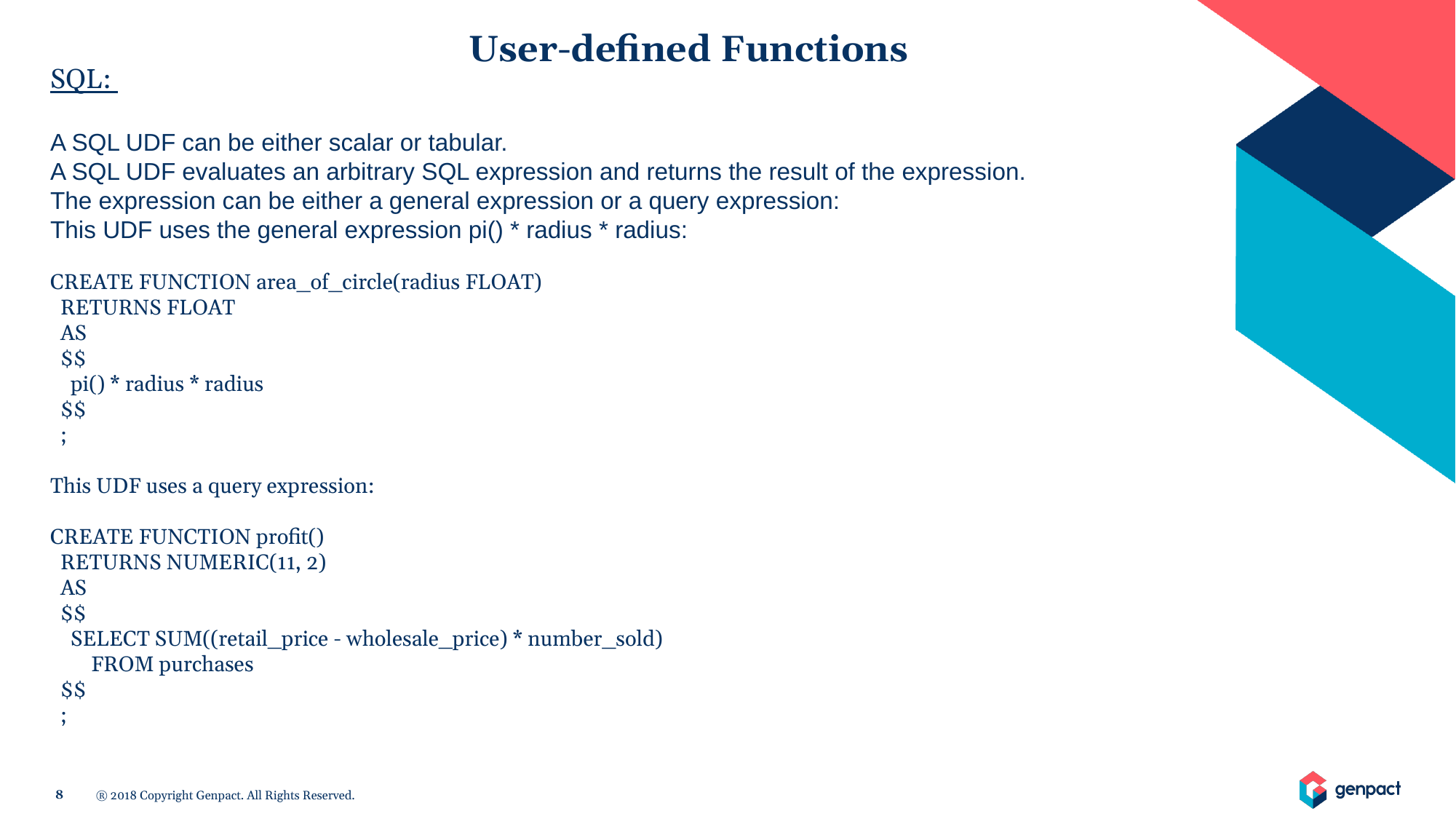

User-defined Functions
SQL:

A SQL UDF can be either scalar or tabular.
A SQL UDF evaluates an arbitrary SQL expression and returns the result of the expression.
The expression can be either a general expression or a query expression:
This UDF uses the general expression pi() * radius * radius:

CREATE FUNCTION area_of_circle(radius FLOAT)
  RETURNS FLOAT
  AS
  $$
    pi() * radius * radius
  $$
  ;

This UDF uses a query expression:

CREATE FUNCTION profit()
  RETURNS NUMERIC(11, 2)
  AS
  $$
    SELECT SUM((retail_price - wholesale_price) * number_sold)
        FROM purchases
  $$
  ;